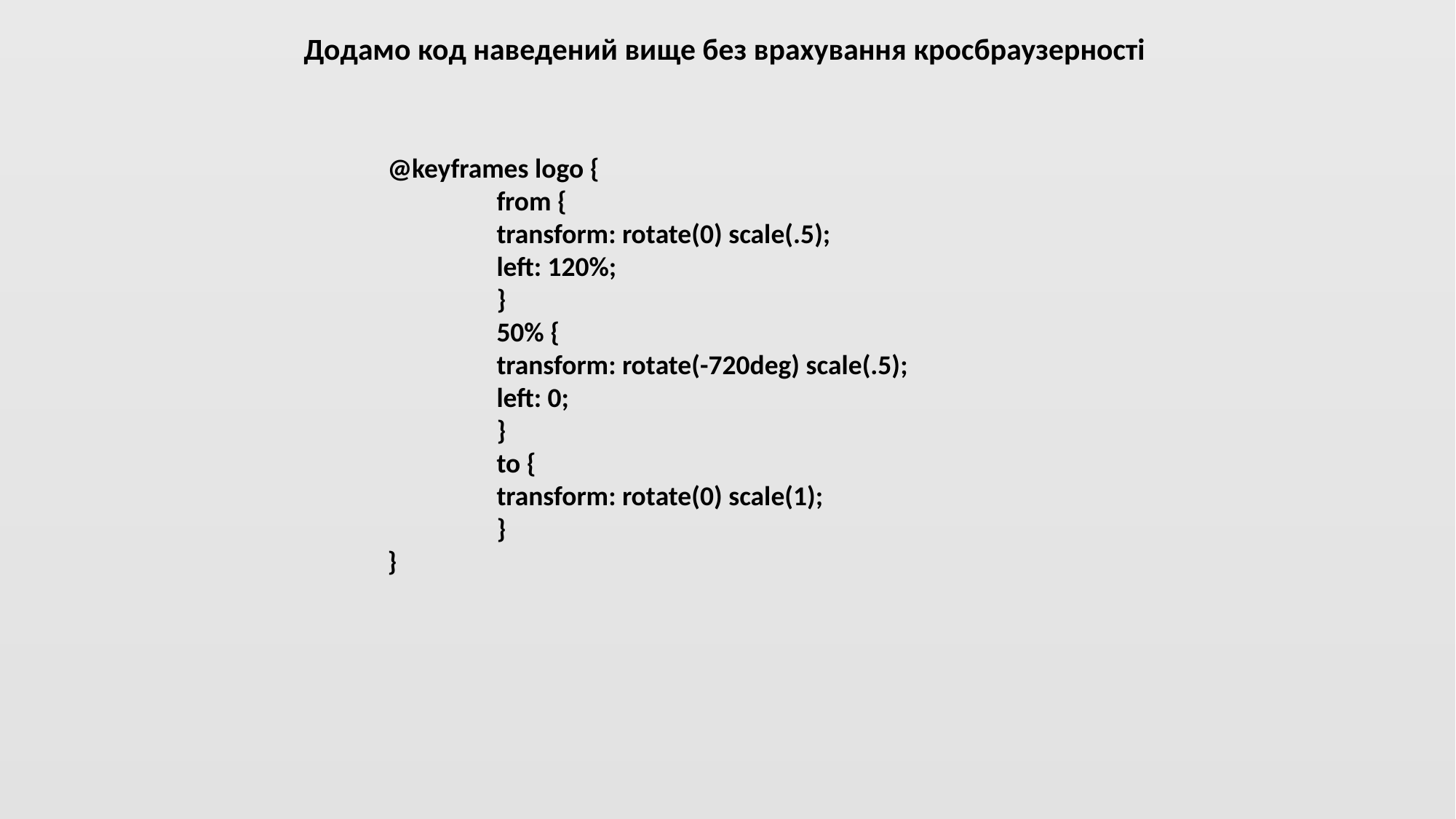

Додамо код наведений вище без врахування кросбраузерності
@keyframes logo {
	from {
	transform: rotate(0) scale(.5);
	left: 120%;
	}
	50% {
	transform: rotate(-720deg) scale(.5);
	left: 0;
	}
	to {
	transform: rotate(0) scale(1);
	}
}